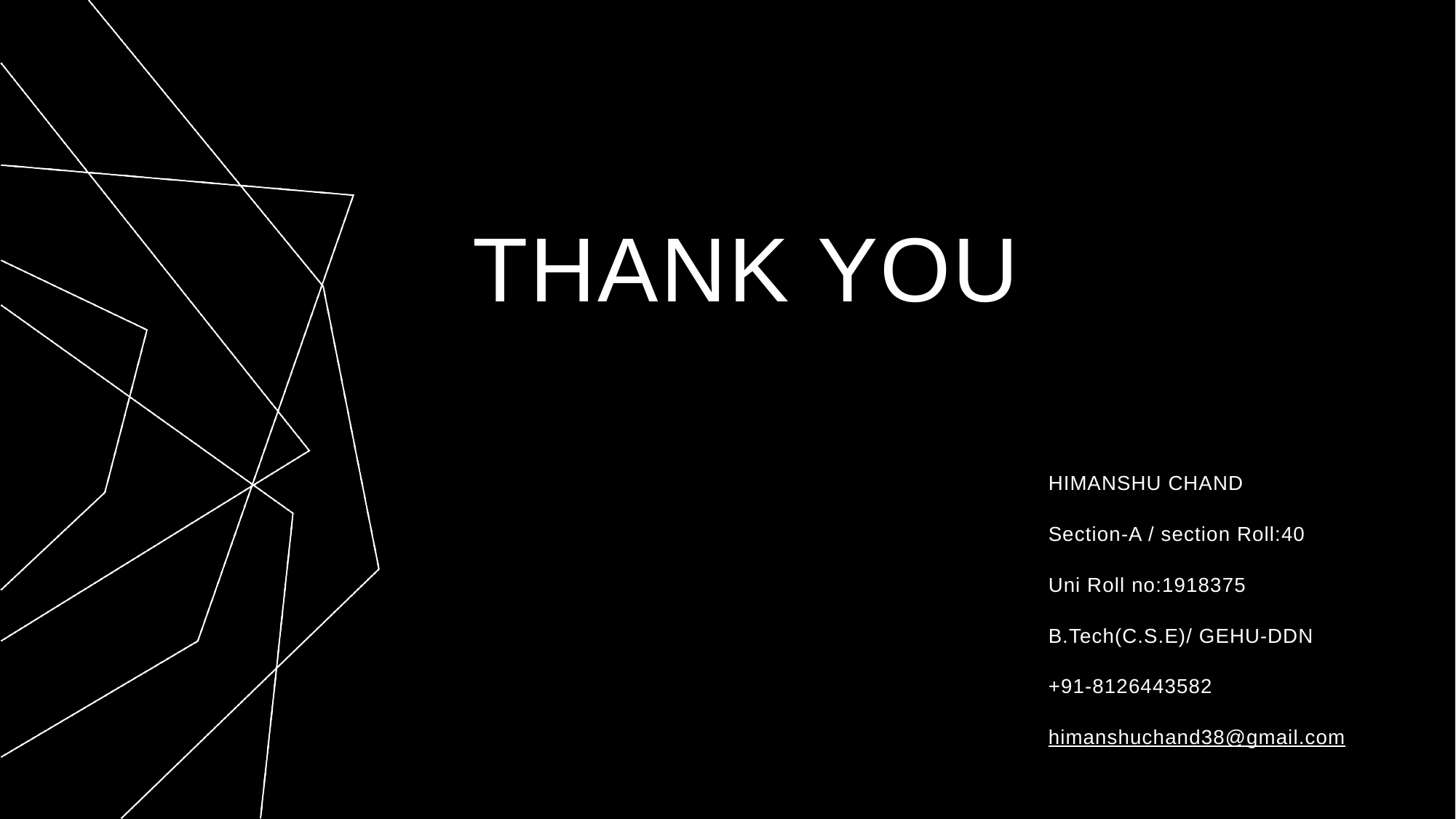

# THANK YOU
HIMANSHU CHAND
Section-A / section Roll:40
Uni Roll no:1918375
B.Tech(C.S.E)/ GEHU-DDN
+91-8126443582
himanshuchand38@gmail.com